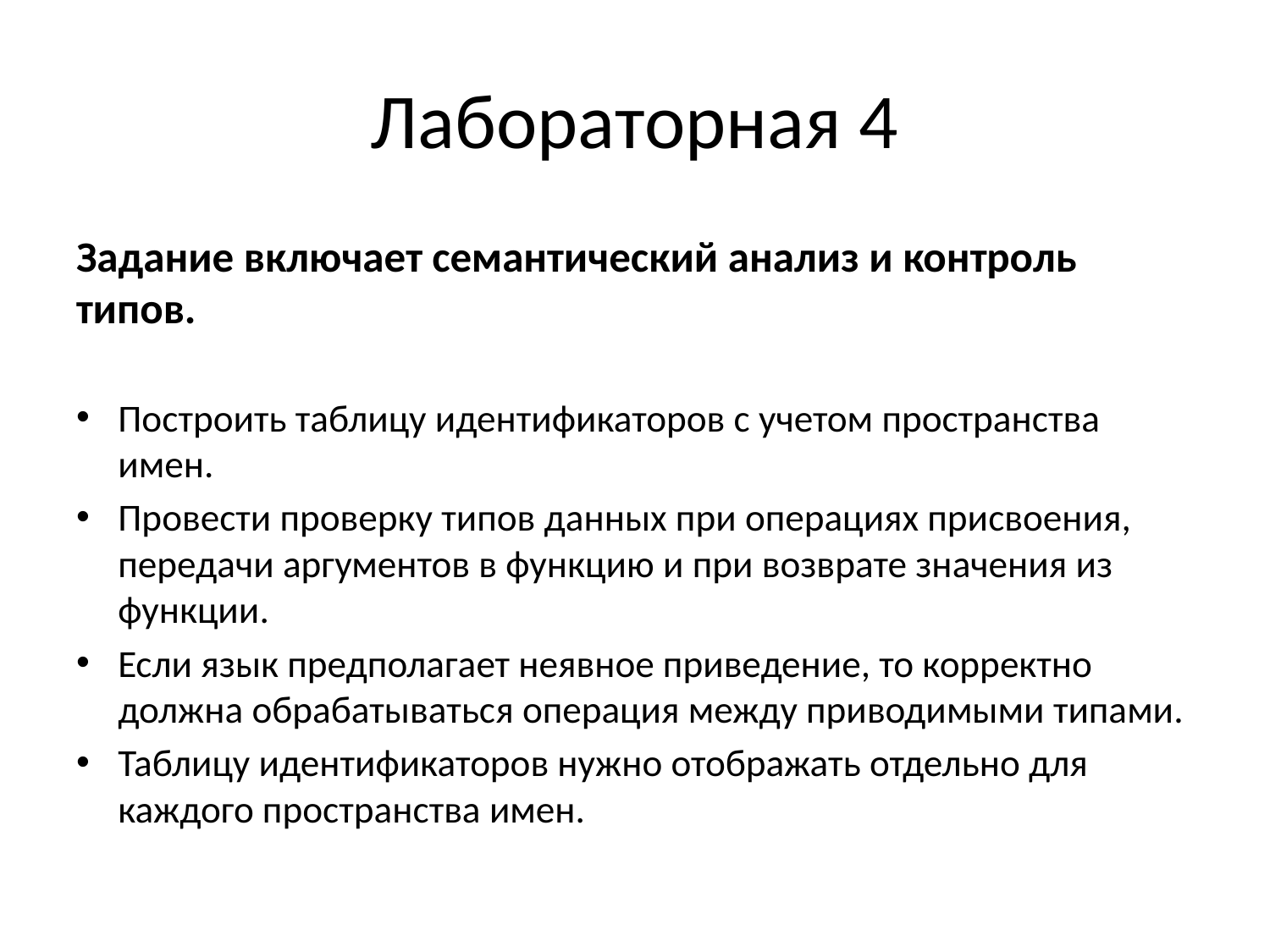

# Лабораторная 4
Задание включает семантический анализ и контроль типов.

Построить таблицу идентификаторов с учетом пространства имен.
Провести проверку типов данных при операциях присвоения, передачи аргументов в функцию и при возврате значения из функции.
Если язык предполагает неявное приведение, то корректно должна обрабатываться операция между приводимыми типами.
Таблицу идентификаторов нужно отображать отдельно для каждого пространства имен.